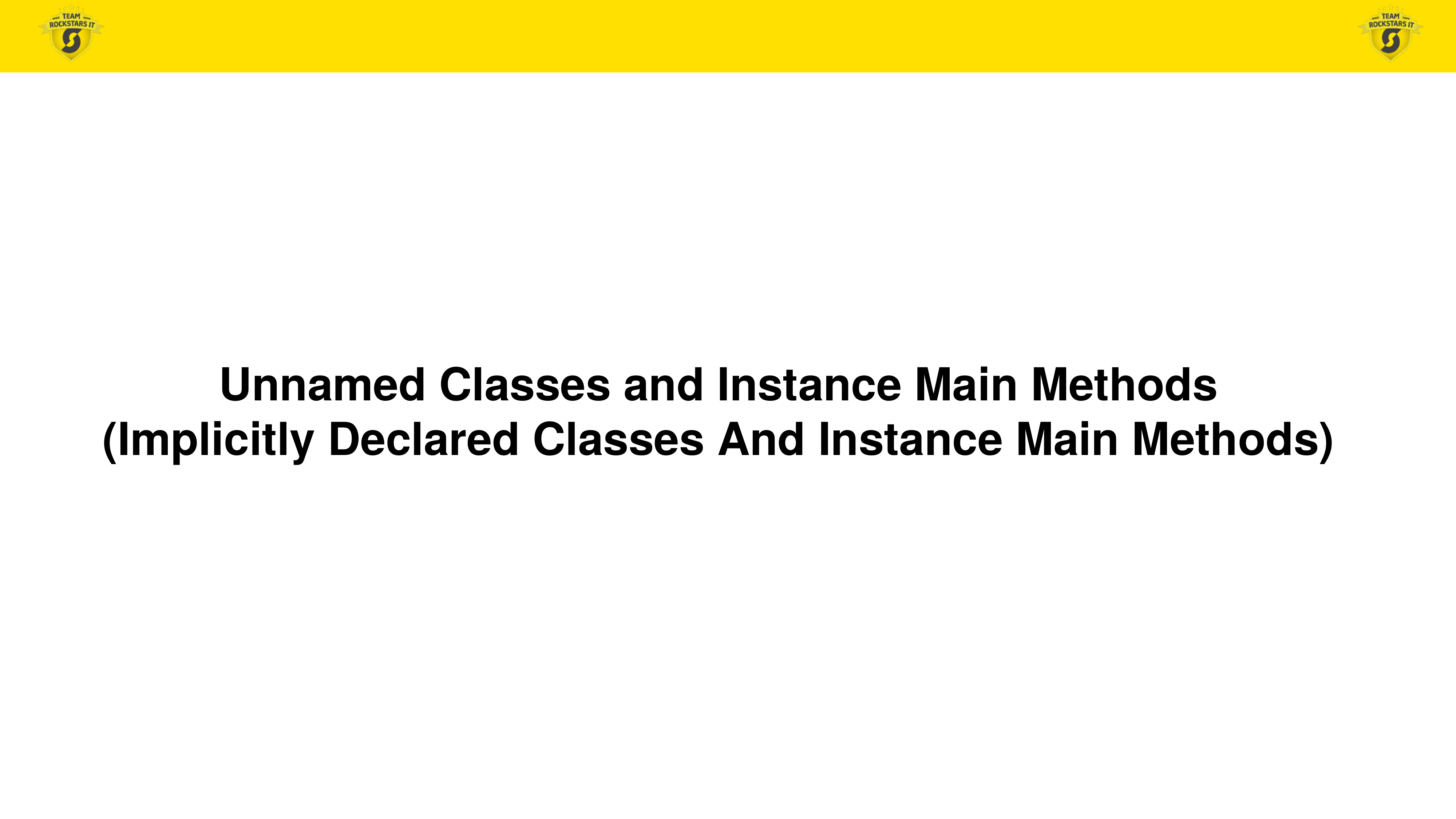

Unnamed Classes and Instance Main Methods
(Implicitly Declared Classes And Instance Main Methods)